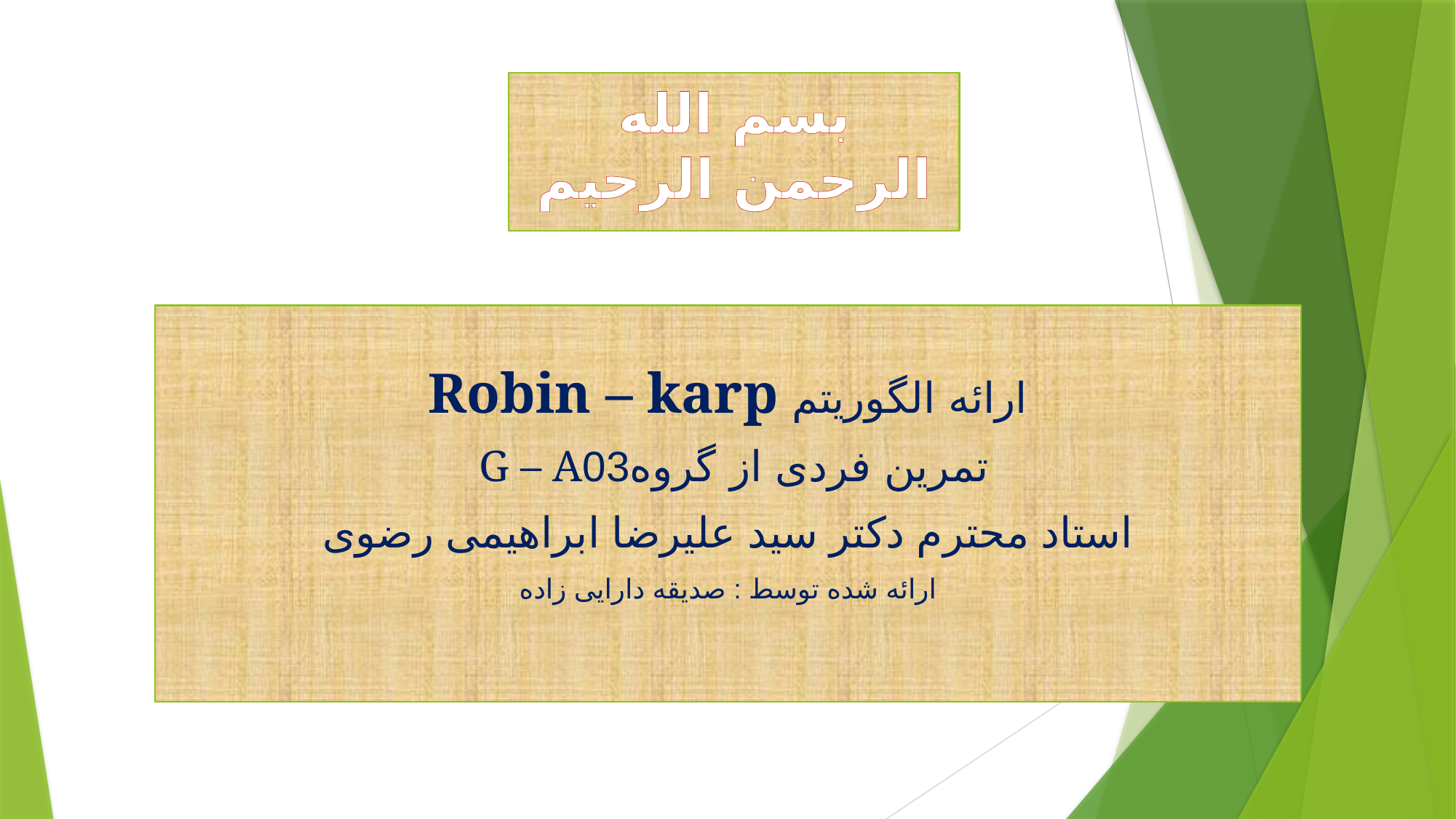

# بسم الله الرحمن الرحیم

ارائه الگوریتم Robin – karp
تمرین فردی از گروهG – A03
استاد محترم دکتر سید علیرضا ابراهیمی رضوی
ارائه شده توسط : صدیقه دارایی زاده